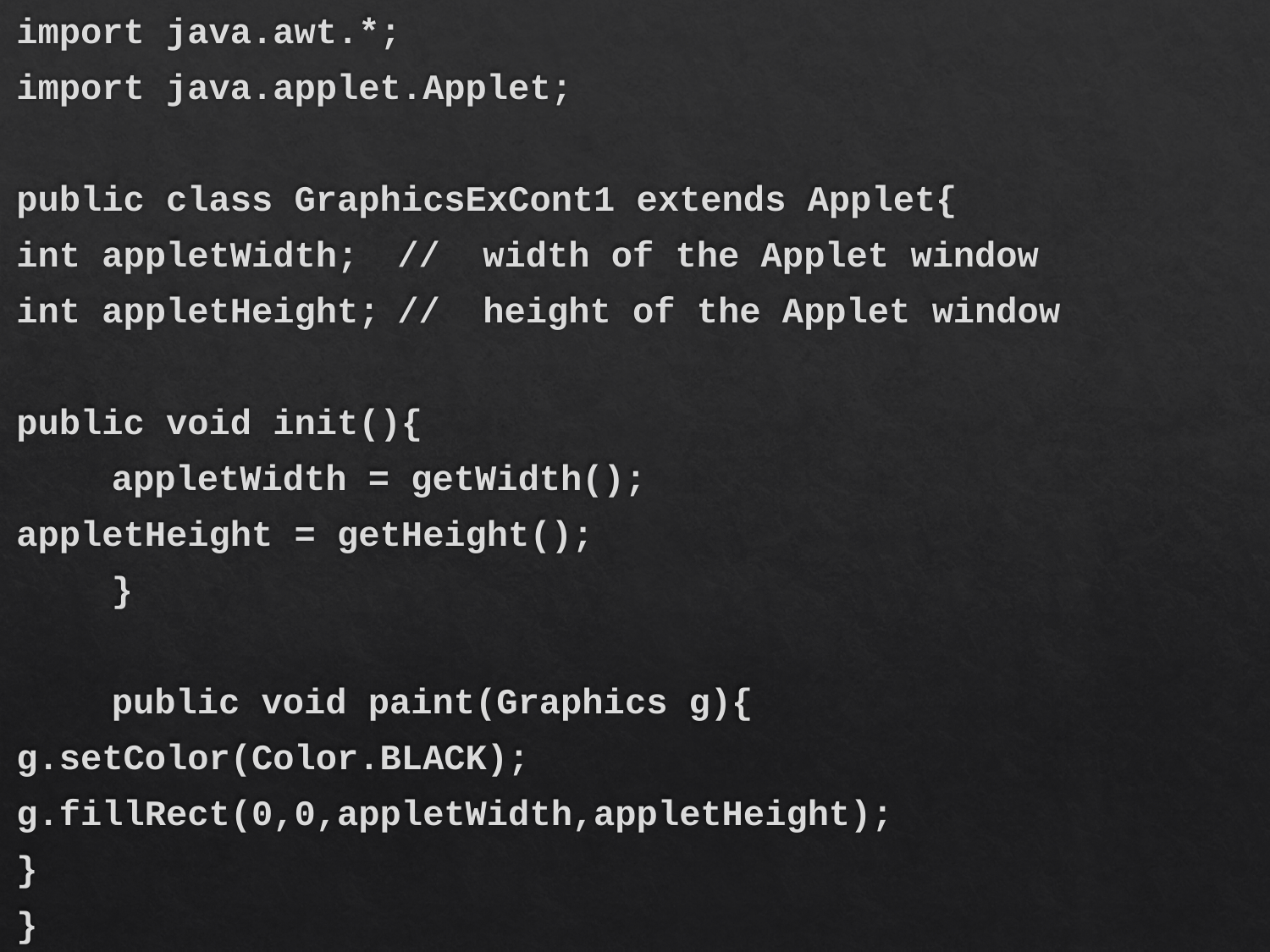

import java.awt.*;
import java.applet.Applet;

public class GraphicsExCont1 extends Applet{
	int appletWidth;		//  width of the Applet window
	int appletHeight;	//  height of the Applet window

	public void init(){
 		appletWidth = getWidth();
		appletHeight = getHeight();
 	}

 	public void paint(Graphics g){
		g.setColor(Color.BLACK);
		g.fillRect(0,0,appletWidth,appletHeight);
	}
}